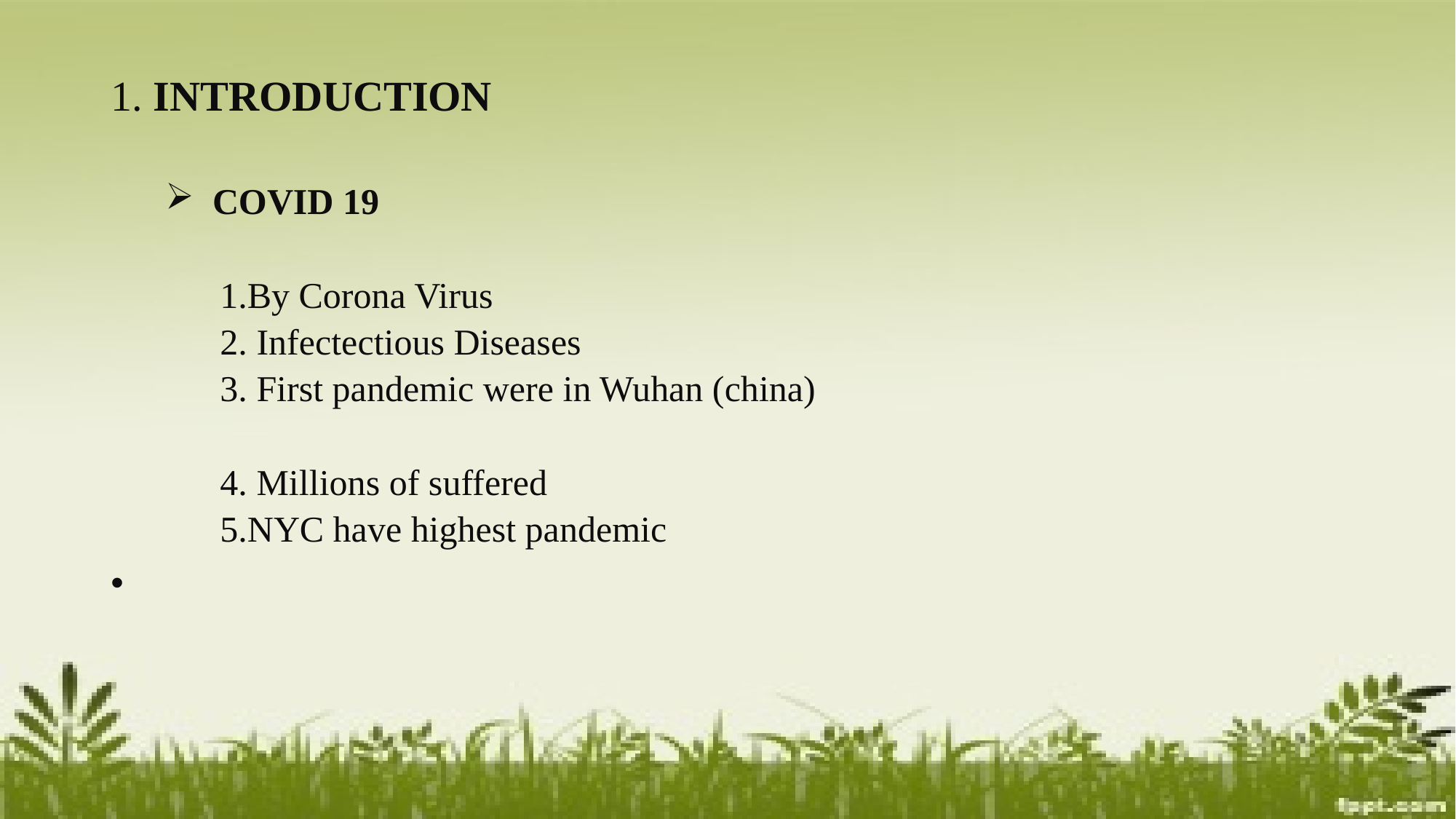

# 1. INTRODUCTION

  COVID 19

1.By Corona Virus
2. Infectectious Diseases
3. First pandemic were in Wuhan (china)

4. Millions of suffered
5.NYC have highest pandemic